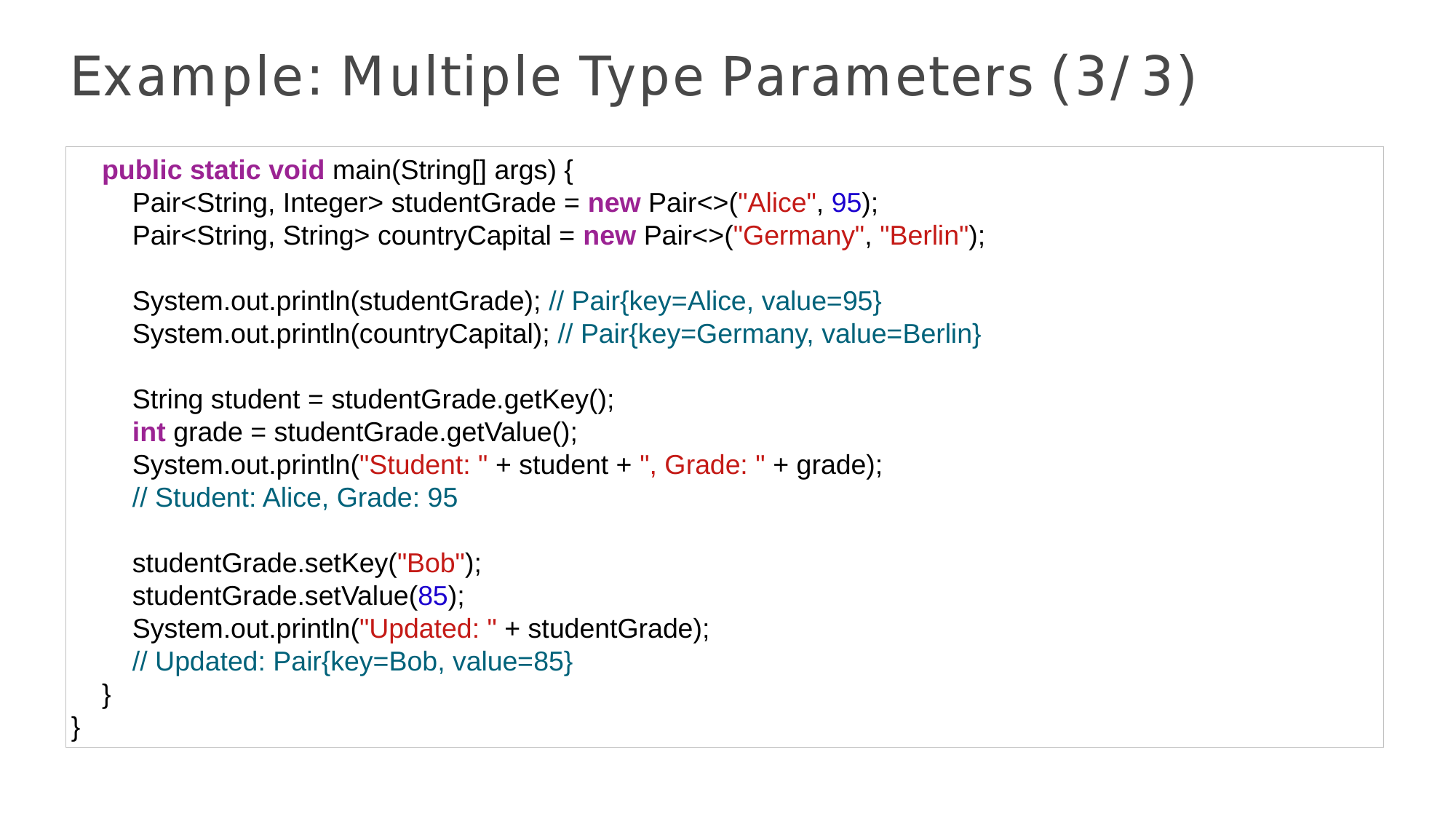

# Example: Multiple Type Parameters (3/3)
    public static void main(String[] args) {
        Pair<String, Integer> studentGrade = new Pair<>("Alice", 95);
        Pair<String, String> countryCapital = new Pair<>("Germany", "Berlin");

        System.out.println(studentGrade); // Pair{key=Alice, value=95}
        System.out.println(countryCapital); // Pair{key=Germany, value=Berlin}
        String student = studentGrade.getKey();
        int grade = studentGrade.getValue();
        System.out.println("Student: " + student + ", Grade: " + grade);
        // Student: Alice, Grade: 95
        studentGrade.setKey("Bob");
        studentGrade.setValue(85);
        System.out.println("Updated: " + studentGrade);
        // Updated: Pair{key=Bob, value=85}
    }
}
11